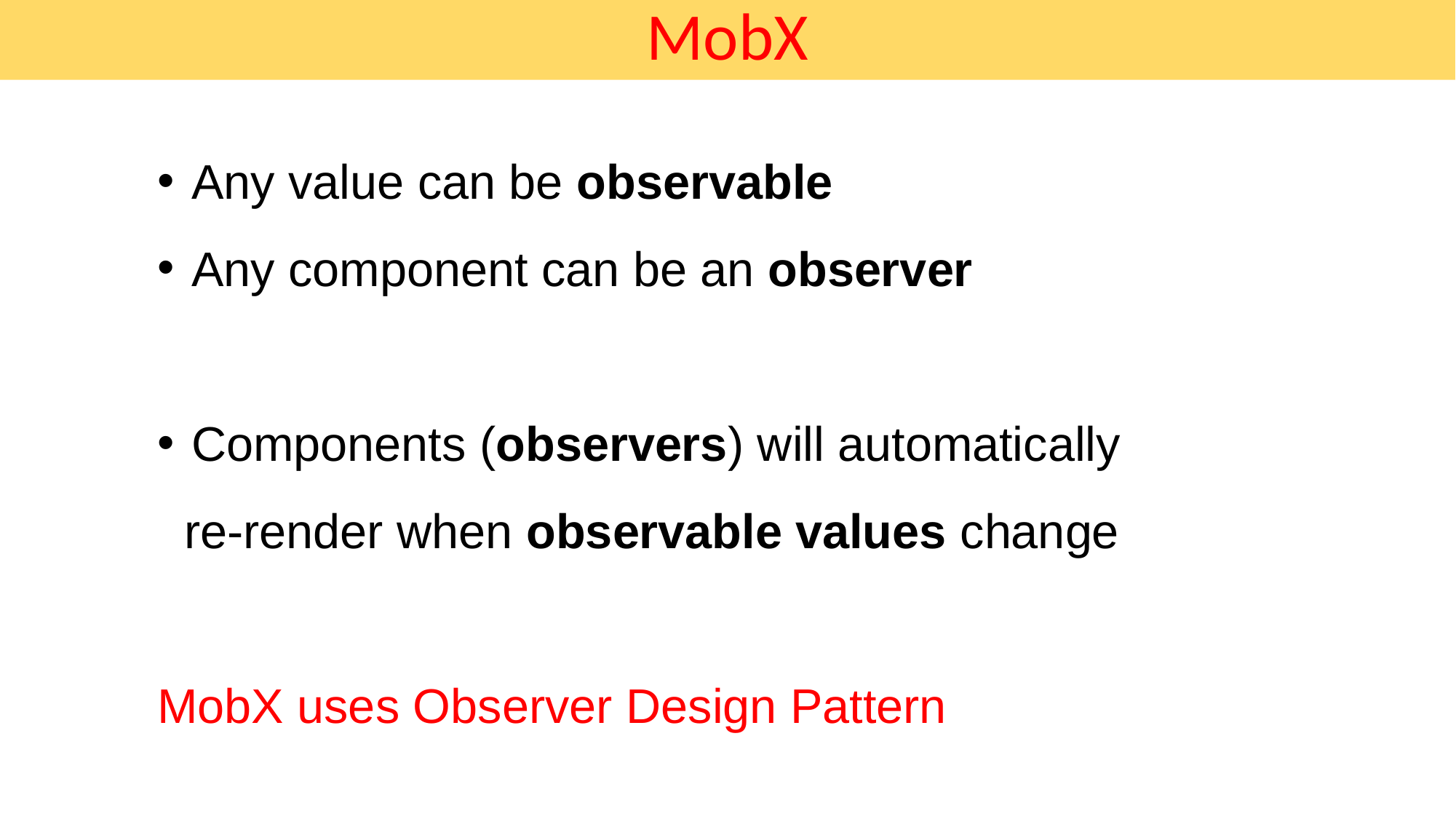

# MobX
Any value can be observable
Any component can be an observer

Components (observers) will automatically
  re-render when observable values change

MobX uses Observer Design Pattern